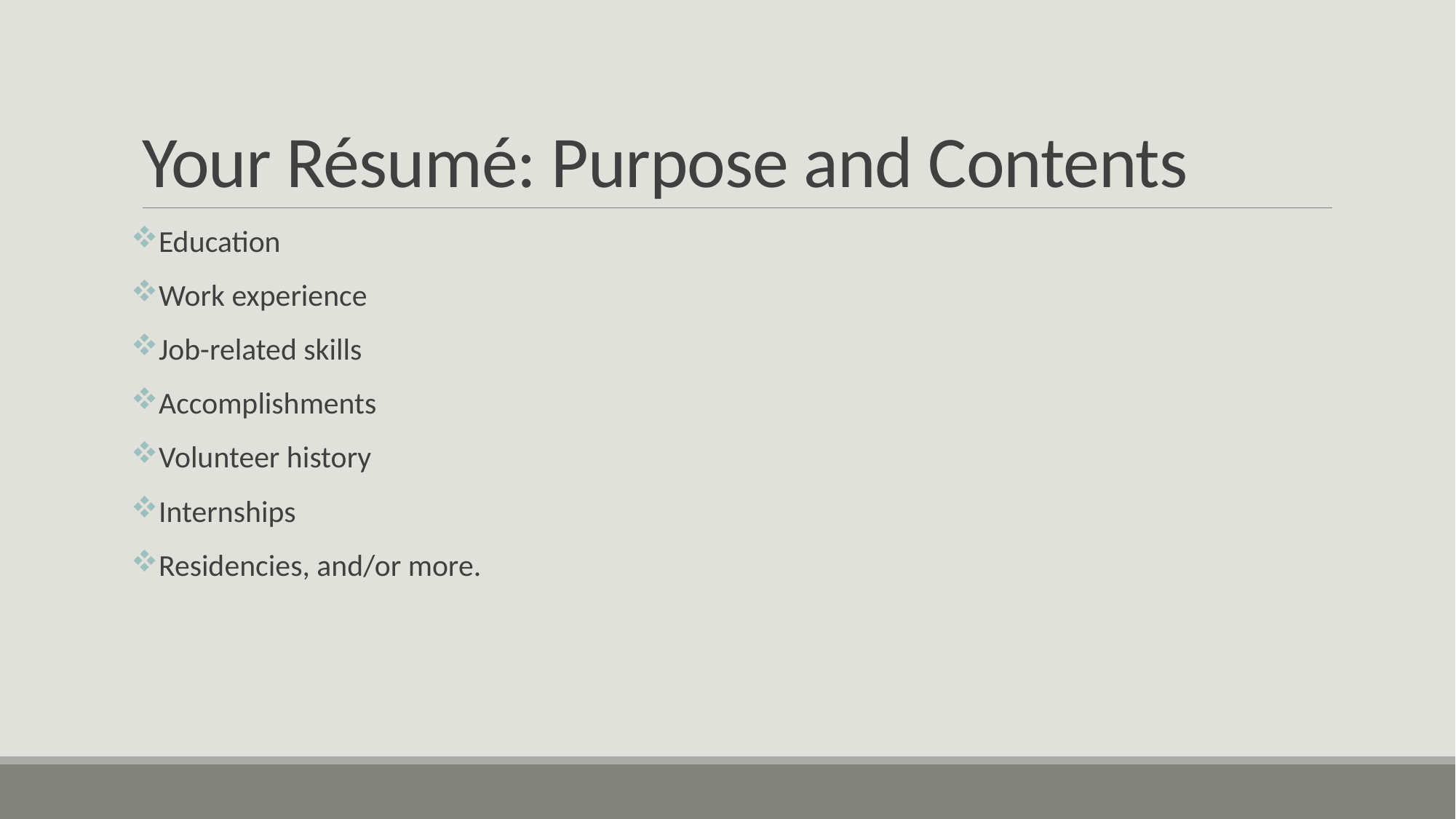

# Your Résumé: Purpose and Contents
Education
Work experience
Job-related skills
Accomplishments
Volunteer history
Internships
Residencies, and/or more.